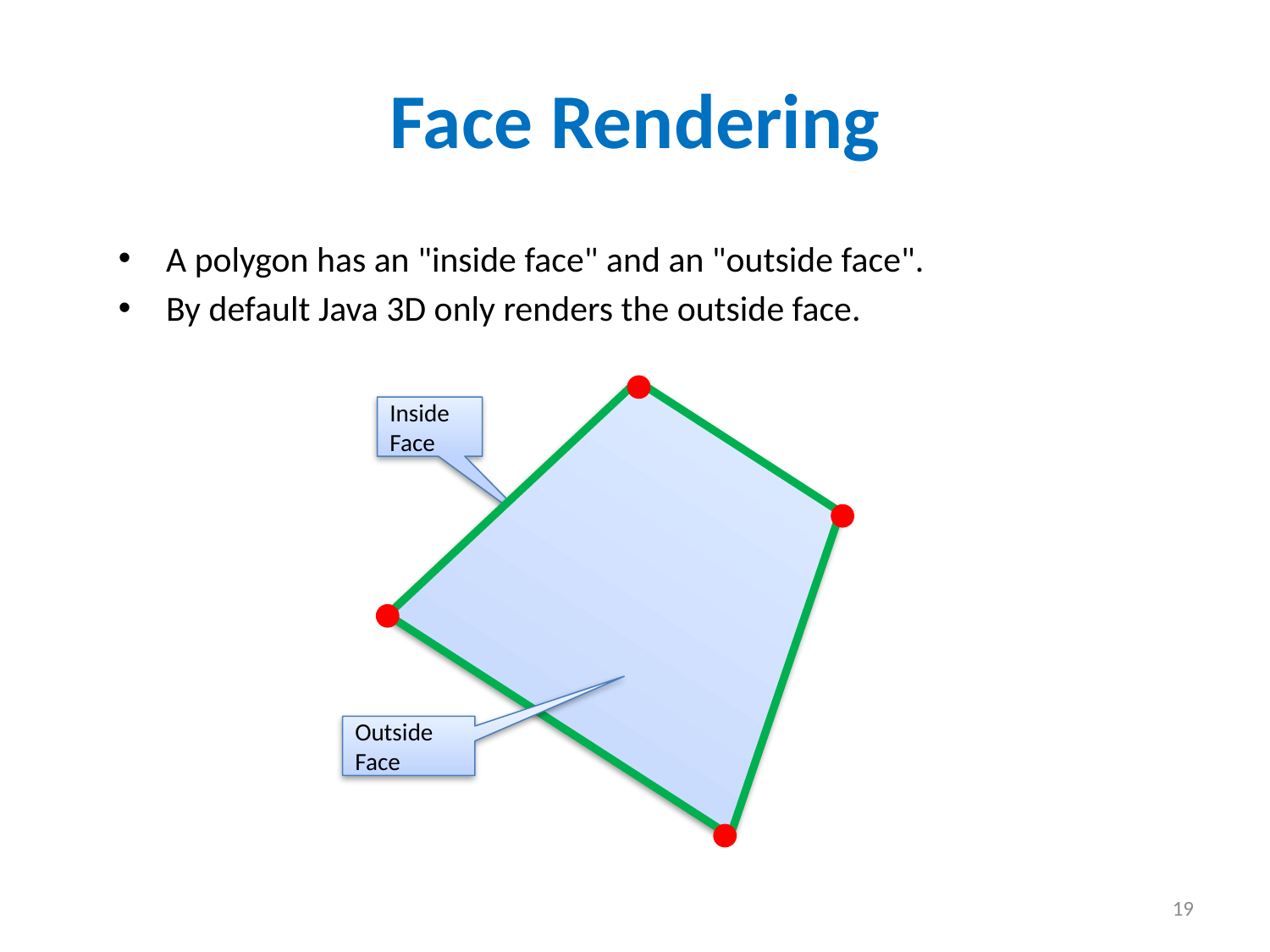

Face Rendering
A polygon has an "inside face" and an "outside face".
By default Java 3D only renders the outside face.

Inside Face

Outside Face

19